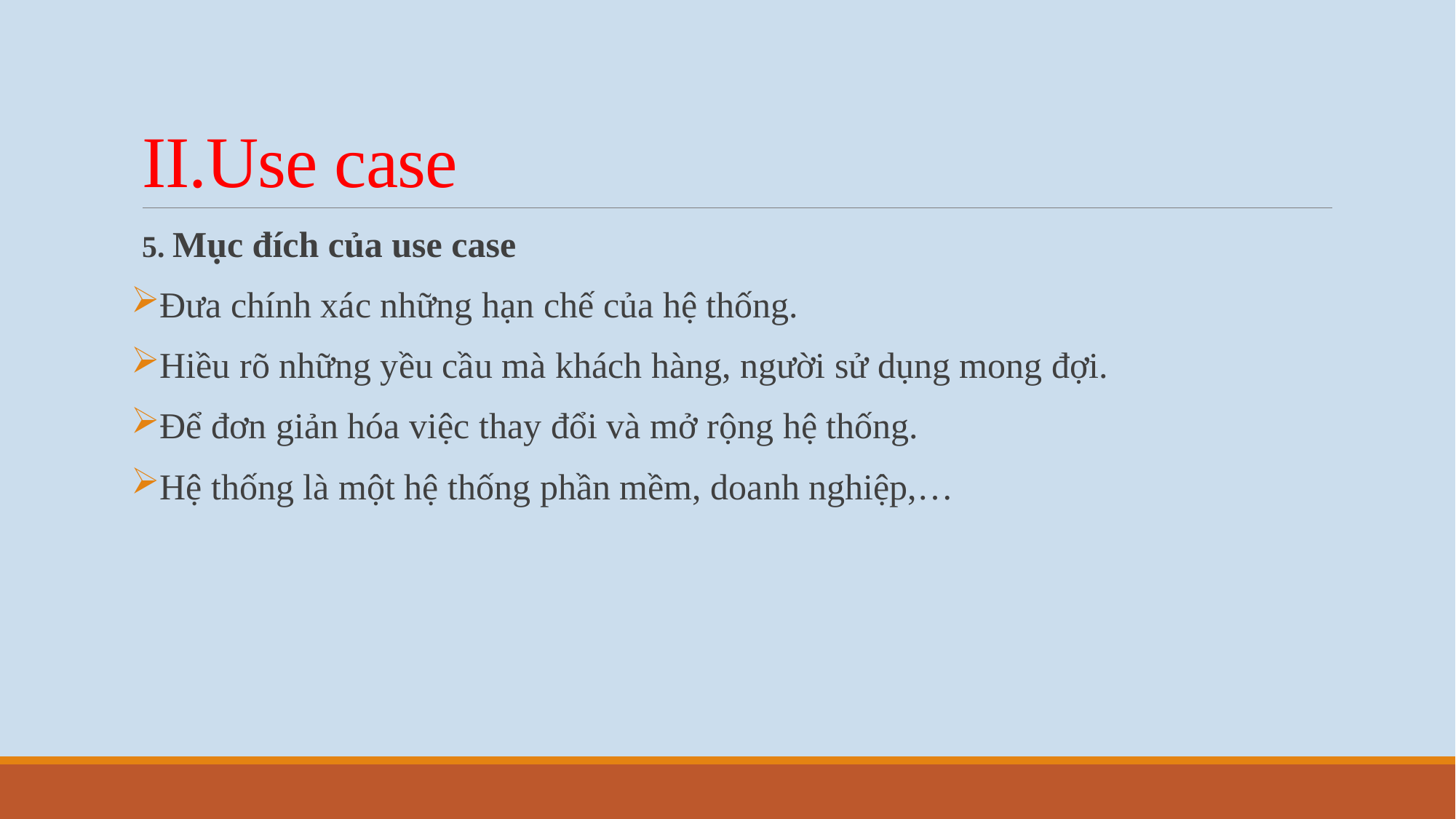

# II.Use case
5. Mục đích của use case
Đưa chính xác những hạn chế của hệ thống.
Hiều rõ những yều cầu mà khách hàng, người sử dụng mong đợi.
Để đơn giản hóa việc thay đổi và mở rộng hệ thống.
Hệ thống là một hệ thống phần mềm, doanh nghiệp,…